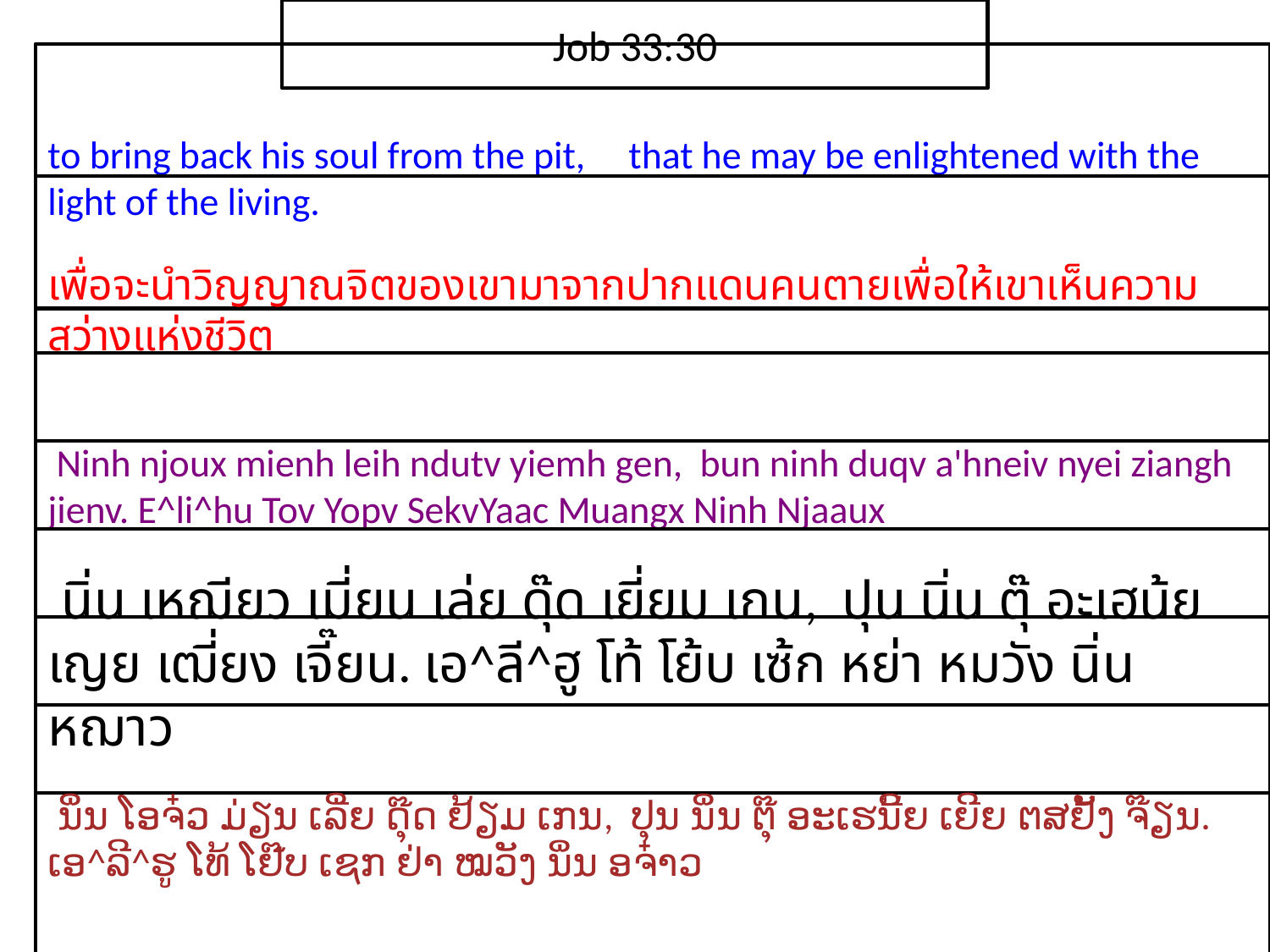

Job 33:30
to bring back his soul from the pit,     that he may be enlightened with the light of the living.
เพื่อ​จะ​นำ​วิญญาณ​จิต​ของ​เขา​มา​จาก​ปาก​แดน​คน​ตายเพื่อให้​เขา​เห็น​ความ​สว่าง​แห่ง​ชีวิต
 Ninh njoux mienh leih ndutv yiemh gen,  bun ninh duqv a'hneiv nyei ziangh jienv. E^li^hu Tov Yopv SekvYaac Muangx Ninh Njaaux
 นิ่น เหฌียว เมี่ยน เล่ย ดุ๊ด เยี่ยม เกน,  ปุน นิ่น ตุ๊ อะเฮน้ย เญย เฒี่ยง เจี๊ยน. เอ^ลี^ฮู โท้ โย้บ เซ้ก หย่า หมวัง นิ่น หฌาว
 ນິ່ນ ໂອຈ໋ວ ມ່ຽນ ເລີ່ຍ ດຸ໊ດ ຢ້ຽມ ເກນ,  ປຸນ ນິ່ນ ຕຸ໊ ອະເຮນີ້ຍ ເຍີຍ ຕສຢັ້ງ ຈ໊ຽນ.  ເອ^ລີ^ຮູ ໂທ້ ໂຢ໊ບ ເຊກ ຢ່າ ໝວັງ ນິ່ນ ອຈ໋າວ